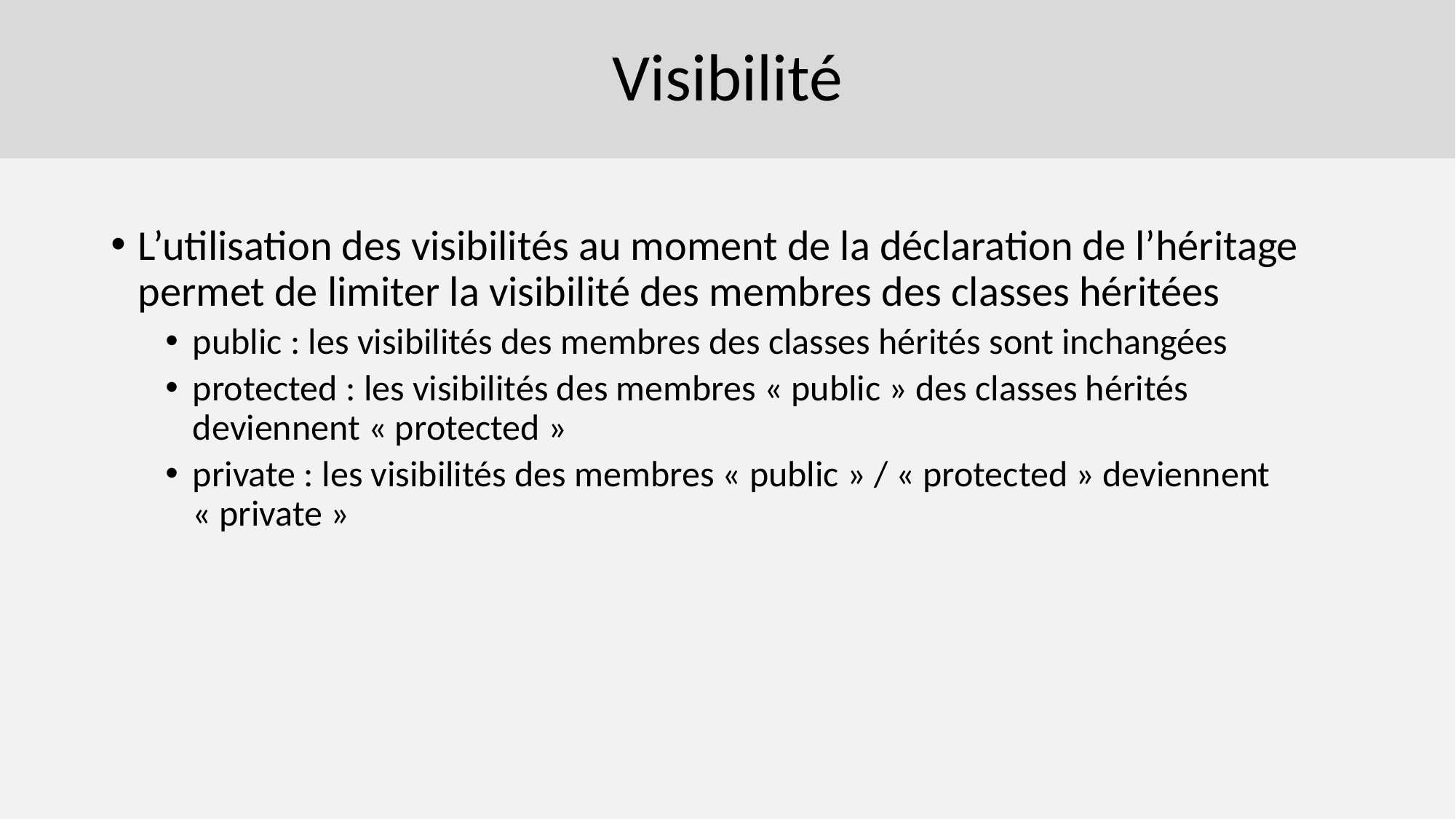

# Visibilité
L’utilisation des visibilités au moment de la déclaration de l’héritage permet de limiter la visibilité des membres des classes héritées
public : les visibilités des membres des classes hérités sont inchangées
protected : les visibilités des membres « public » des classes hérités deviennent « protected »
private : les visibilités des membres « public » / « protected » deviennent « private »